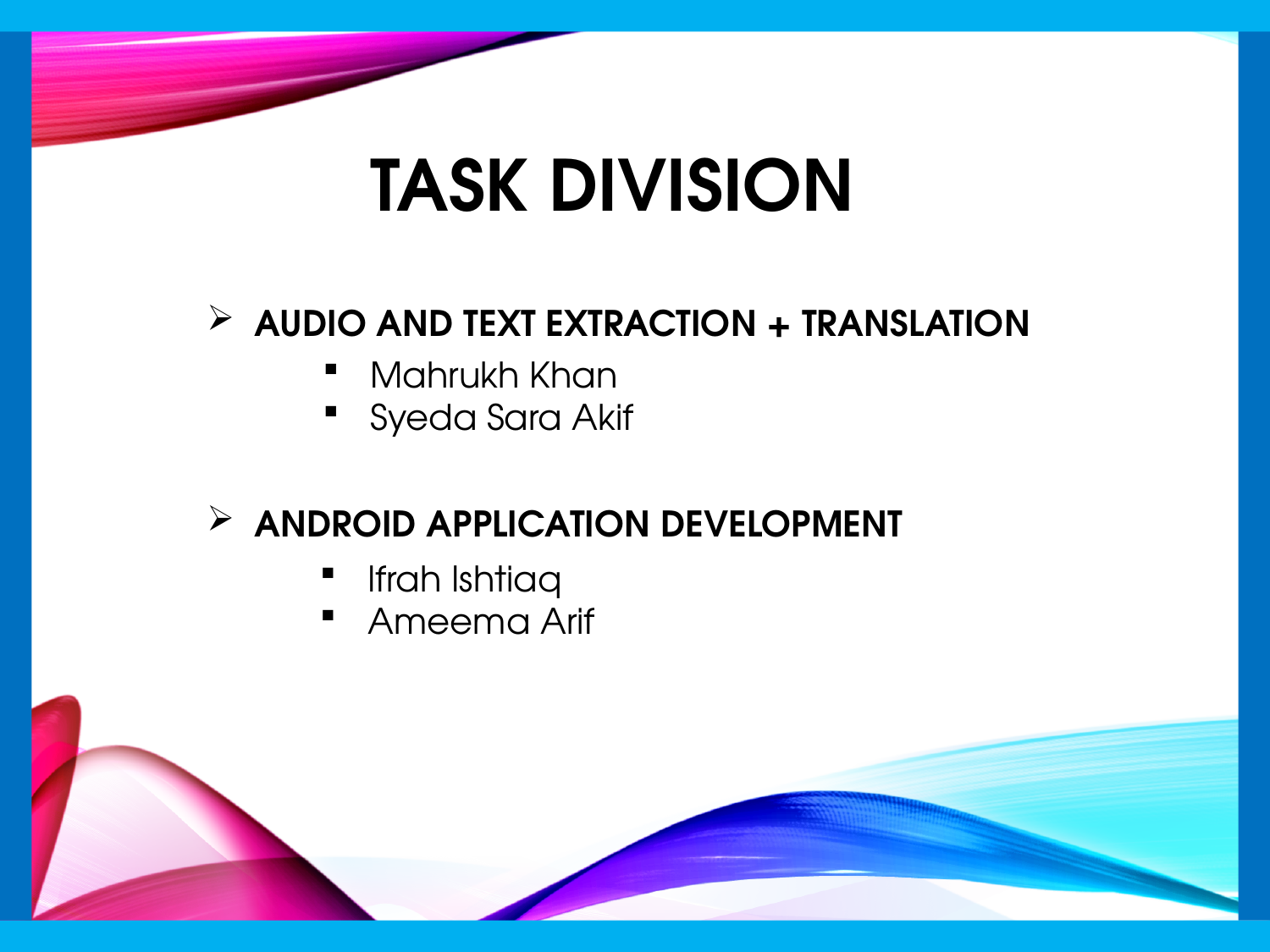

# TASK DIVISION
AUDIO AND TEXT EXTRACTION + TRANSLATION
Mahrukh Khan
Syeda Sara Akif

ANDROID APPLICATION DEVELOPMENT
Ifrah Ishtiaq
Ameema Arif